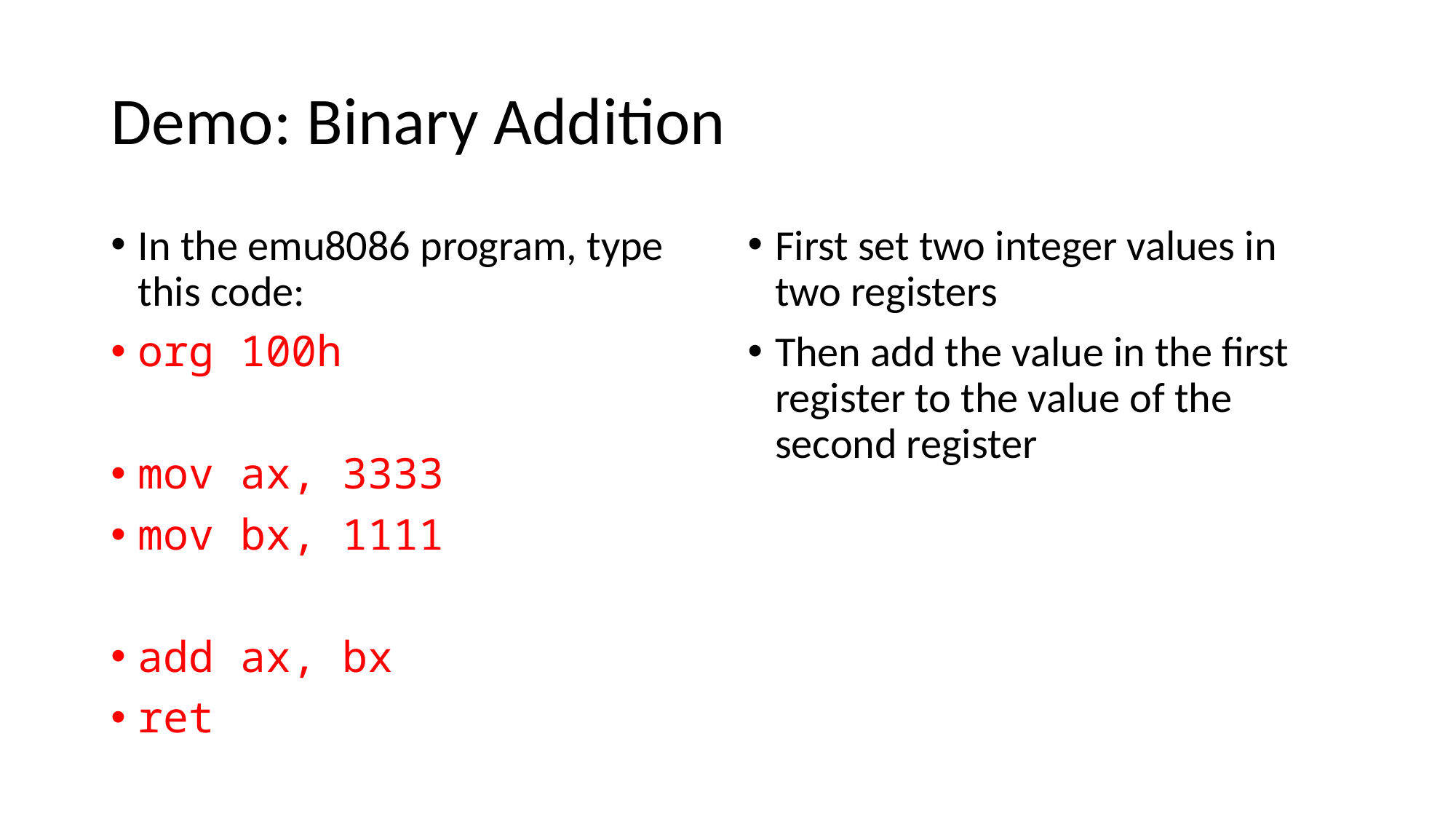

# Demo: Binary Addition
In the emu8086 program, type this code:
org 100h

mov ax, 3333
mov bx, 1111

add ax, bx
ret
First set two integer values in two registers
Then add the value in the first register to the value of the second register